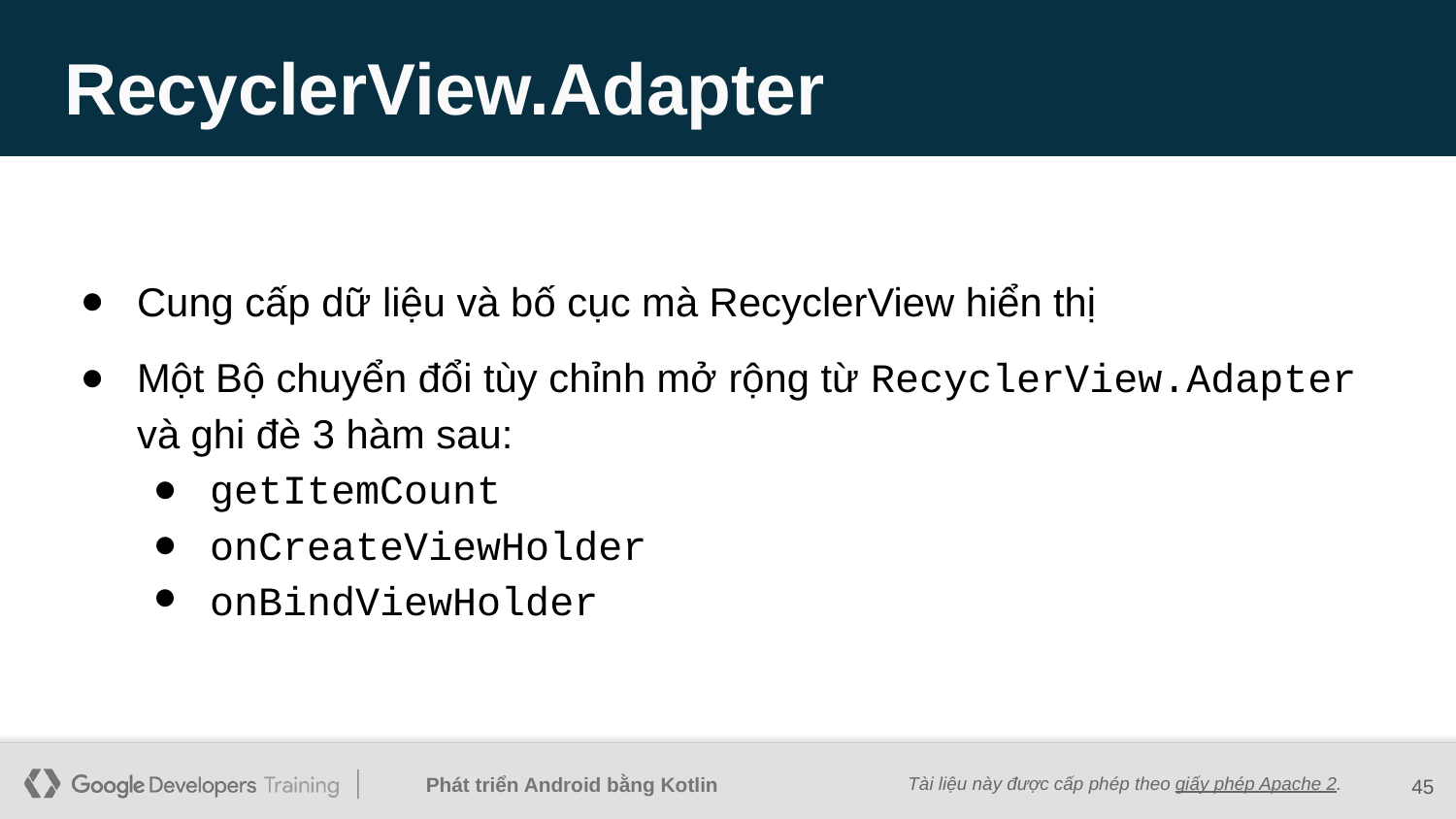

# RecyclerView.Adapter
Cung cấp dữ liệu và bố cục mà RecyclerView hiển thị
Một Bộ chuyển đổi tùy chỉnh mở rộng từ RecyclerView.Adapter và ghi đè 3 hàm sau:
getItemCount
onCreateViewHolder
onBindViewHolder

45